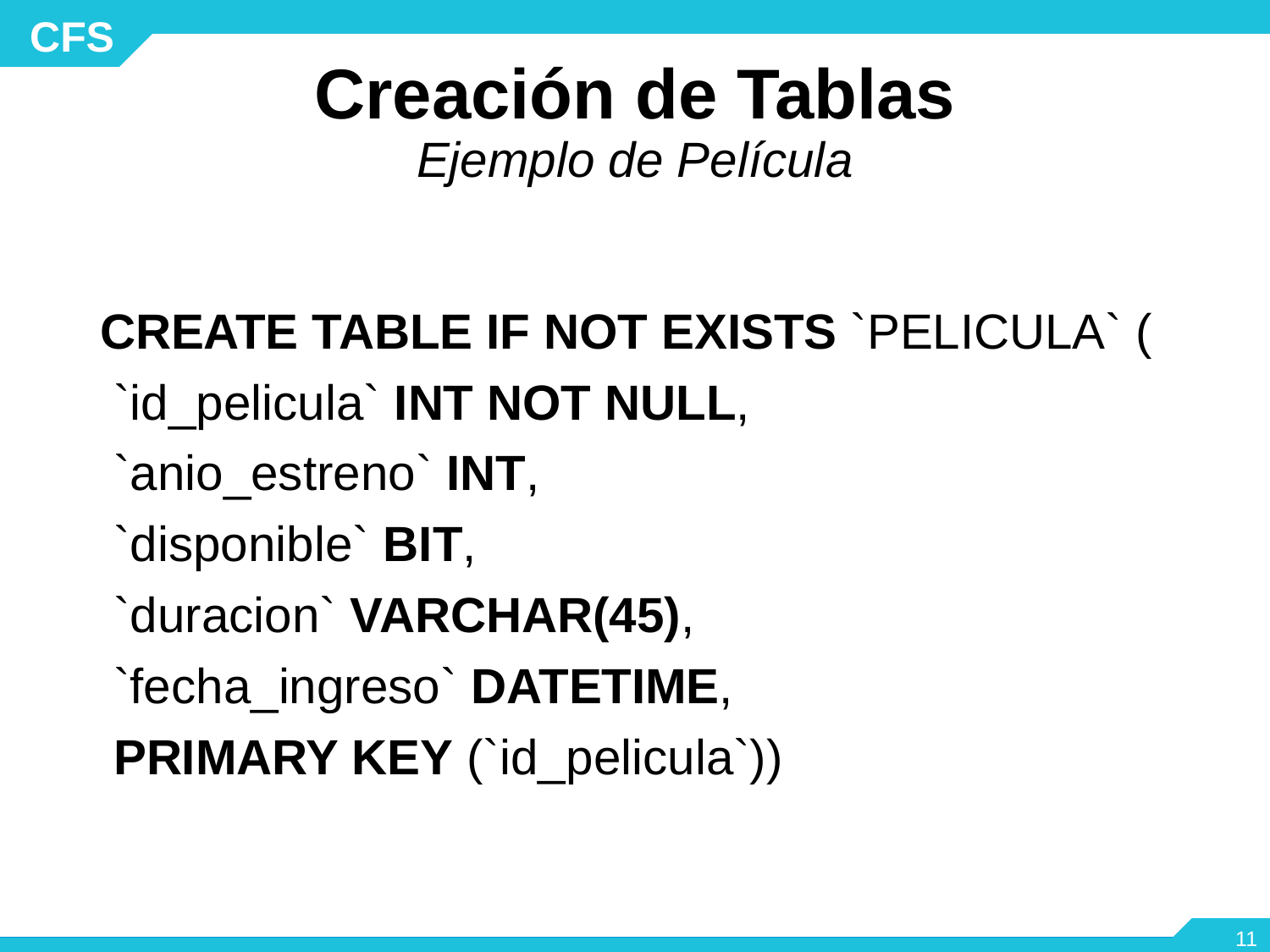

# Creación de Tablas Ejemplo de Película
CREATE TABLE IF NOT EXISTS `PELICULA` (
 `id_pelicula` INT NOT NULL,
 `anio_estreno` INT,
 `disponible` BIT,
 `duracion` VARCHAR(45),
 `fecha_ingreso` DATETIME,
 PRIMARY KEY (`id_pelicula`))
11